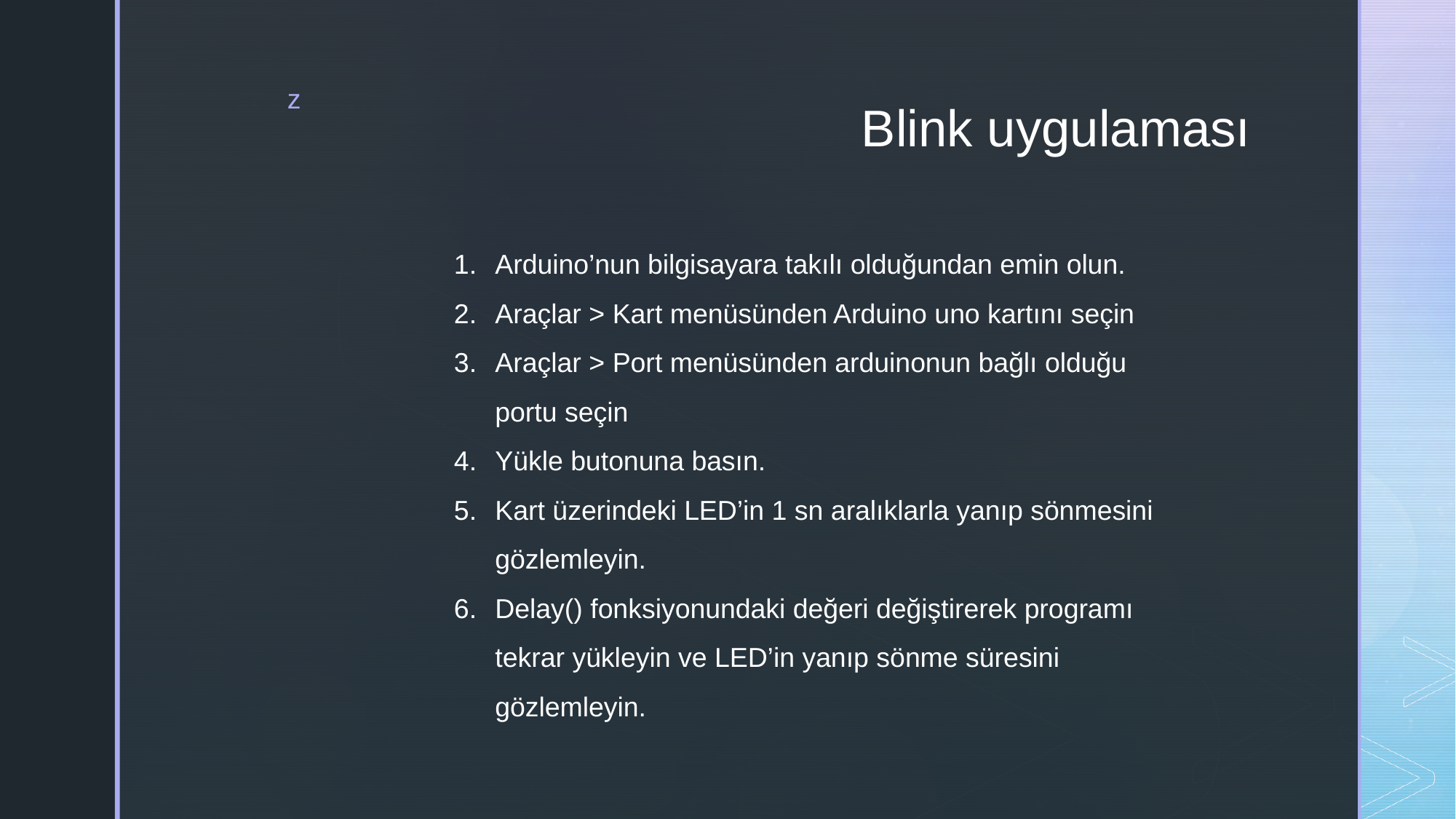

# Blink uygulaması
Arduino’nun bilgisayara takılı olduğundan emin olun.
Araçlar > Kart menüsünden Arduino uno kartını seçin
Araçlar > Port menüsünden arduinonun bağlı olduğu portu seçin
Yükle butonuna basın.
Kart üzerindeki LED’in 1 sn aralıklarla yanıp sönmesini gözlemleyin.
Delay() fonksiyonundaki değeri değiştirerek programı tekrar yükleyin ve LED’in yanıp sönme süresini gözlemleyin.